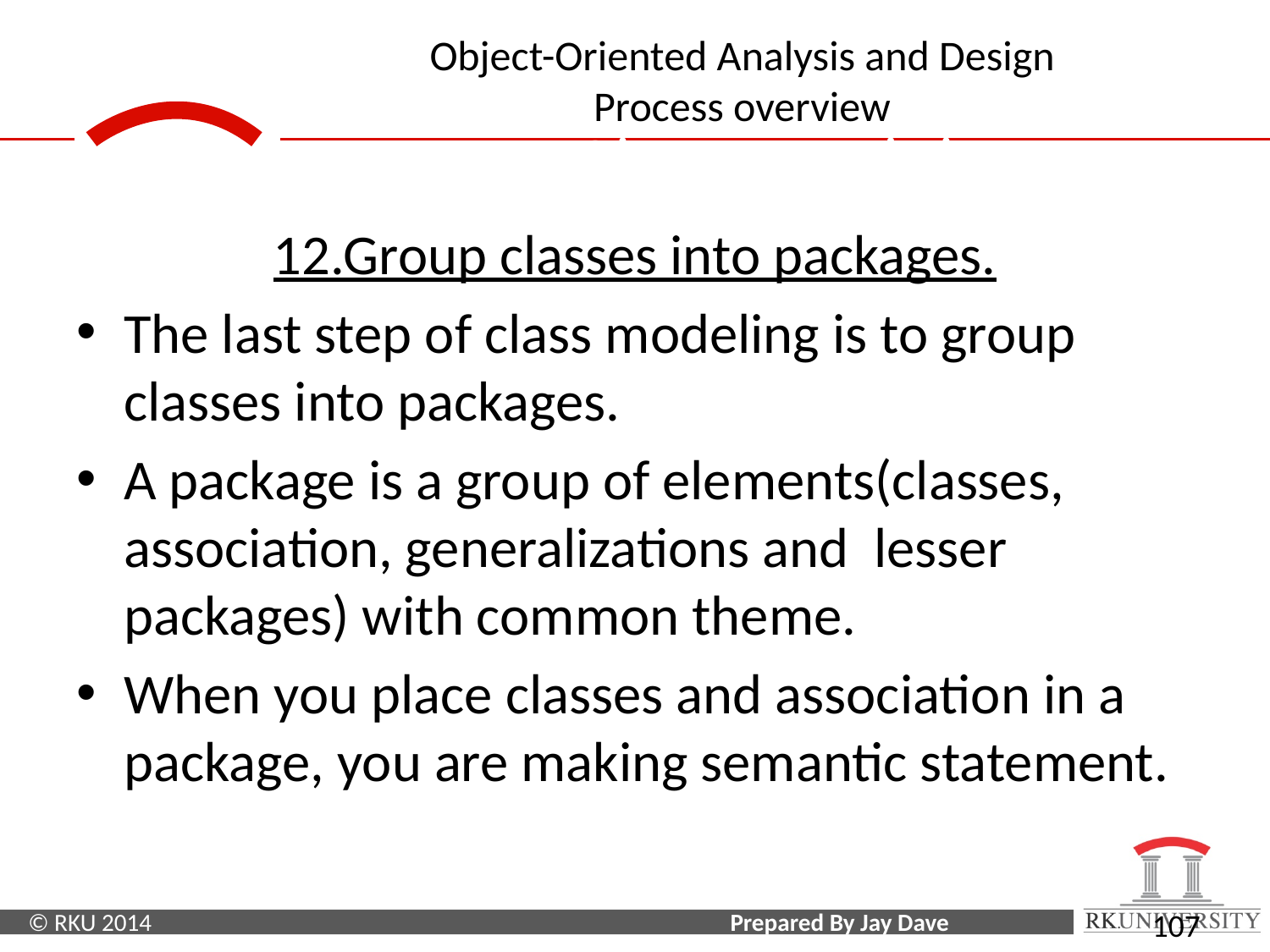

Domain Class Model
12.Group classes into packages.
The last step of class modeling is to group classes into packages.
A package is a group of elements(classes, association, generalizations and  lesser packages) with common theme.
When you place classes and association in a package, you are making semantic statement.

107